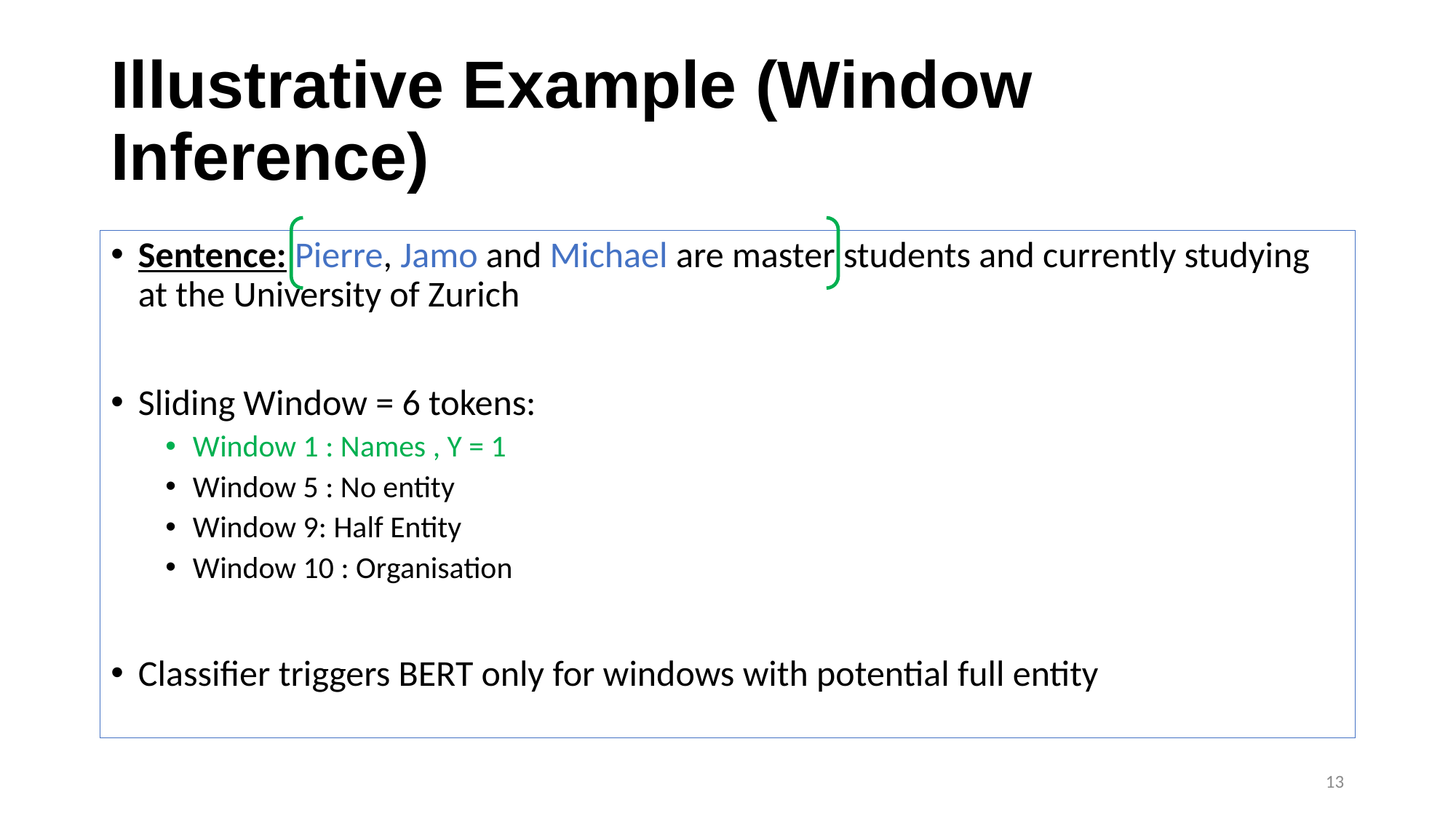

# Illustrative Example (Window Inference)

Sentence: Pierre, Jamo and Michael are master students and currently studying at the University of Zurich

Sliding Window = 6 tokens:
Window 1 : Names , Y = 1
Window 5 : No entity
Window 9: Half Entity
Window 10 : Organisation

Classifier triggers BERT only for windows with potential full entity

13